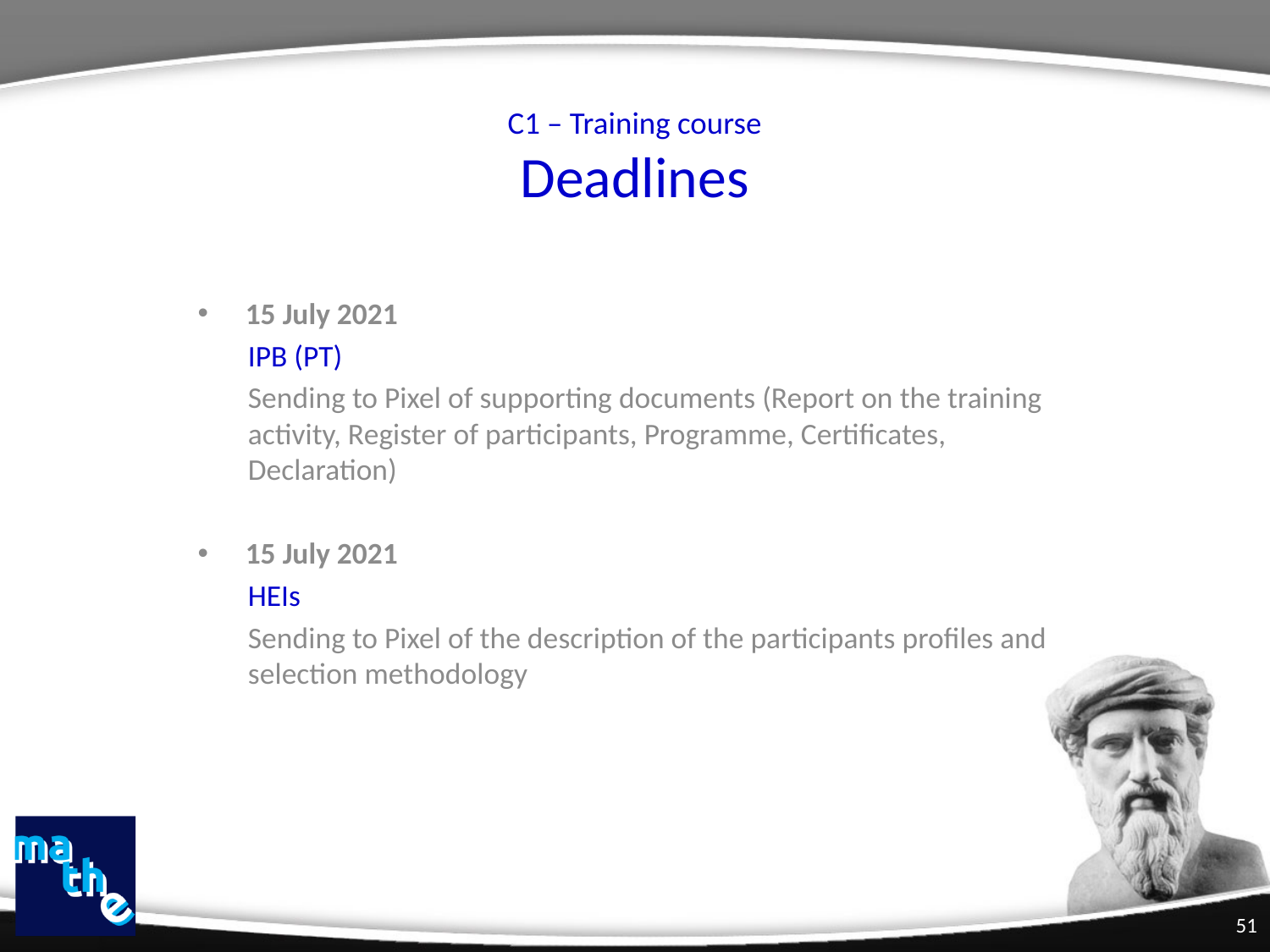

# C1 – Training course Deadlines

15 July 2021
IPB (PT)
Sending to Pixel of supporting documents (Report on the training activity, Register of participants, Programme, Certificates, Declaration)

15 July 2021
HEIs
Sending to Pixel of the description of the participants profiles and selection methodology